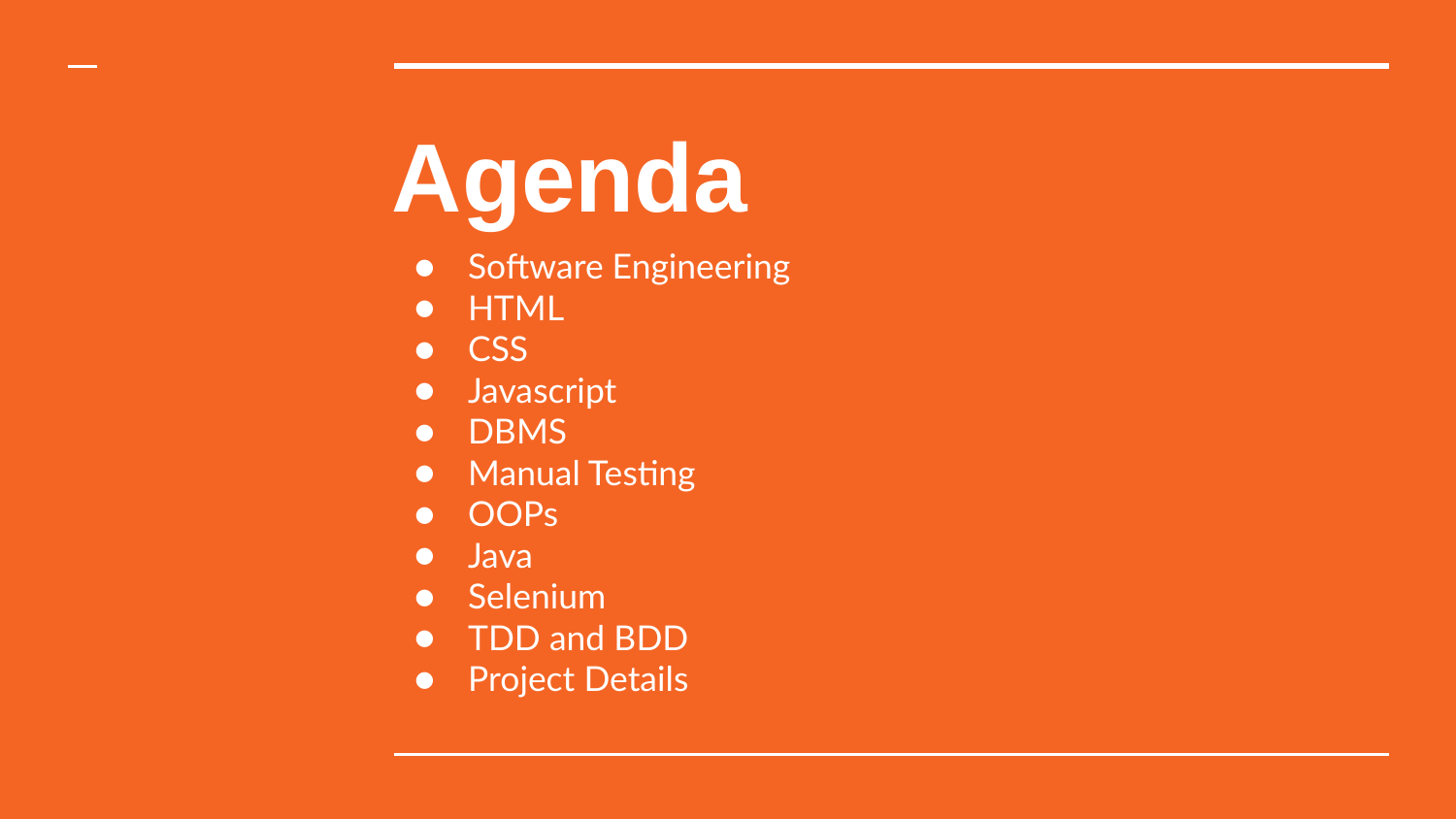

# Agenda
Software Engineering
HTML
CSS
Javascript
DBMS
Manual Testing
OOPs
Java
Selenium
TDD and BDD
Project Details